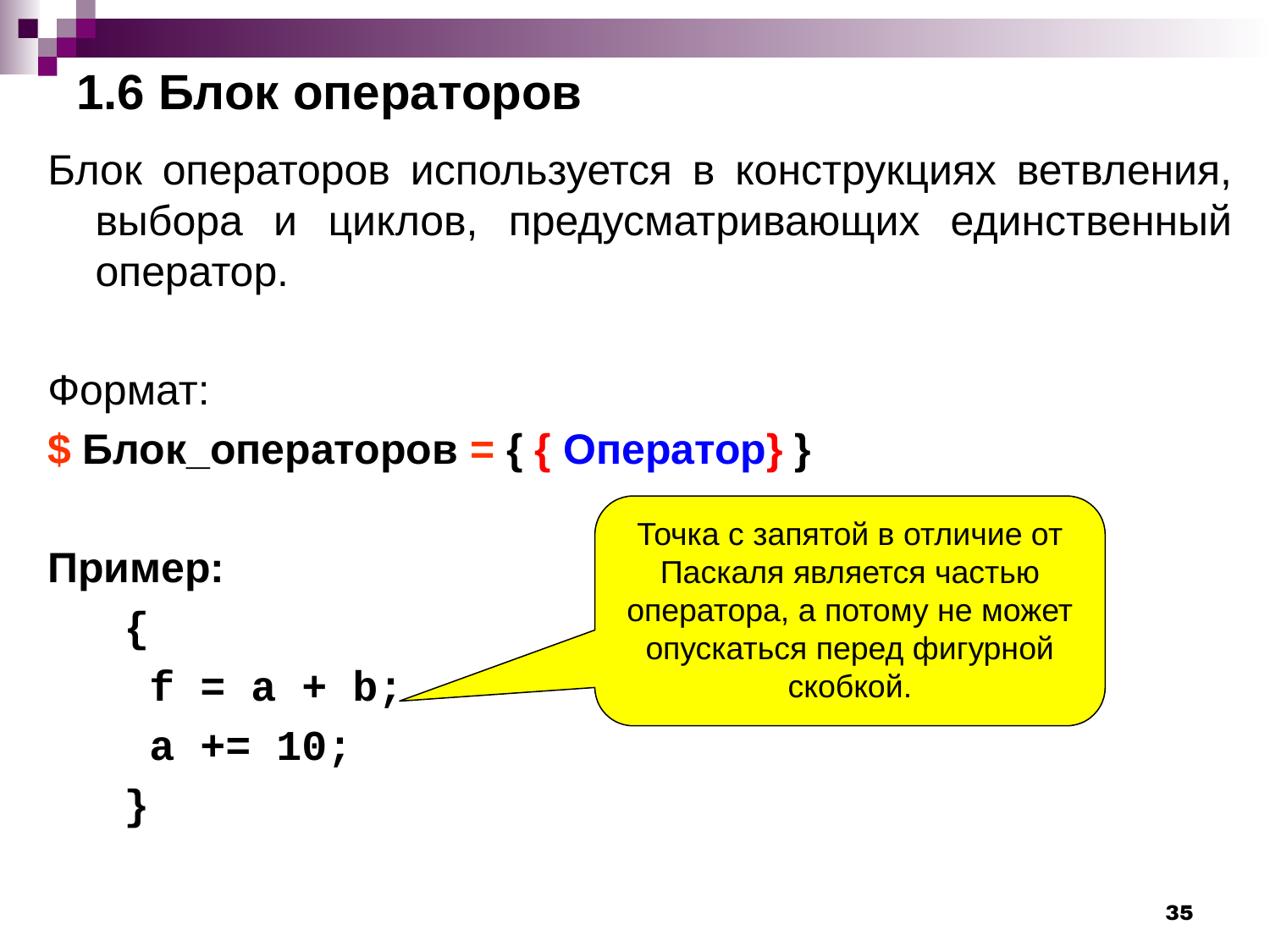

# 1.6 Блок операторов
Блок операторов используется в конструкциях ветвления, выбора и циклов, предусматривающих единственный оператор.

Формат:
$ Блок_операторов = { { Оператор} }

Пример:
   {
    f = a + b;
    a += 10;
   }
Точка с запятой в отличие от Паскаля является частью оператора, а потому не может опускаться перед фигурной скобкой.
35